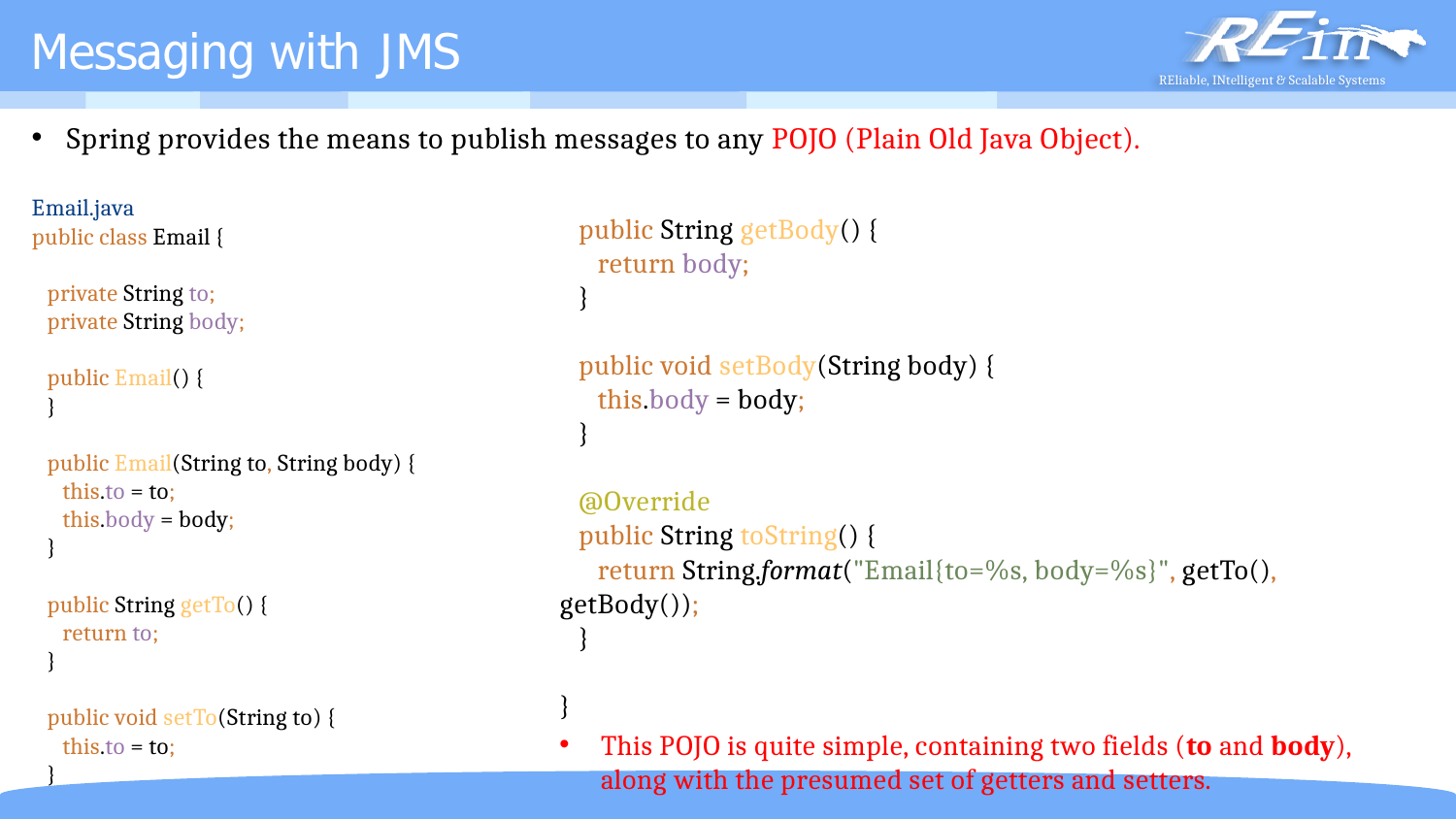

# Messaging with JMS
Spring provides the means to publish messages to any POJO (Plain Old Java Object).

Email.java
public class Email {
   private String to;
   private String body;
   public Email() {
   }
   public Email(String to, String body) {
      this.to = to;
      this.body = body;
   }
   public String getTo() {
      return to;
   }
   public void setTo(String to) {
      this.to = to;
   }
   public String getBody() {
      return body;
   }
   public void setBody(String body) {
      this.body = body;
   }
   @Override
   public String toString() {
      return String.format("Email{to=%s, body=%s}", getTo(), getBody());
   }
}
This POJO is quite simple, containing two fields (to and body), along with the presumed set of getters and setters.

40